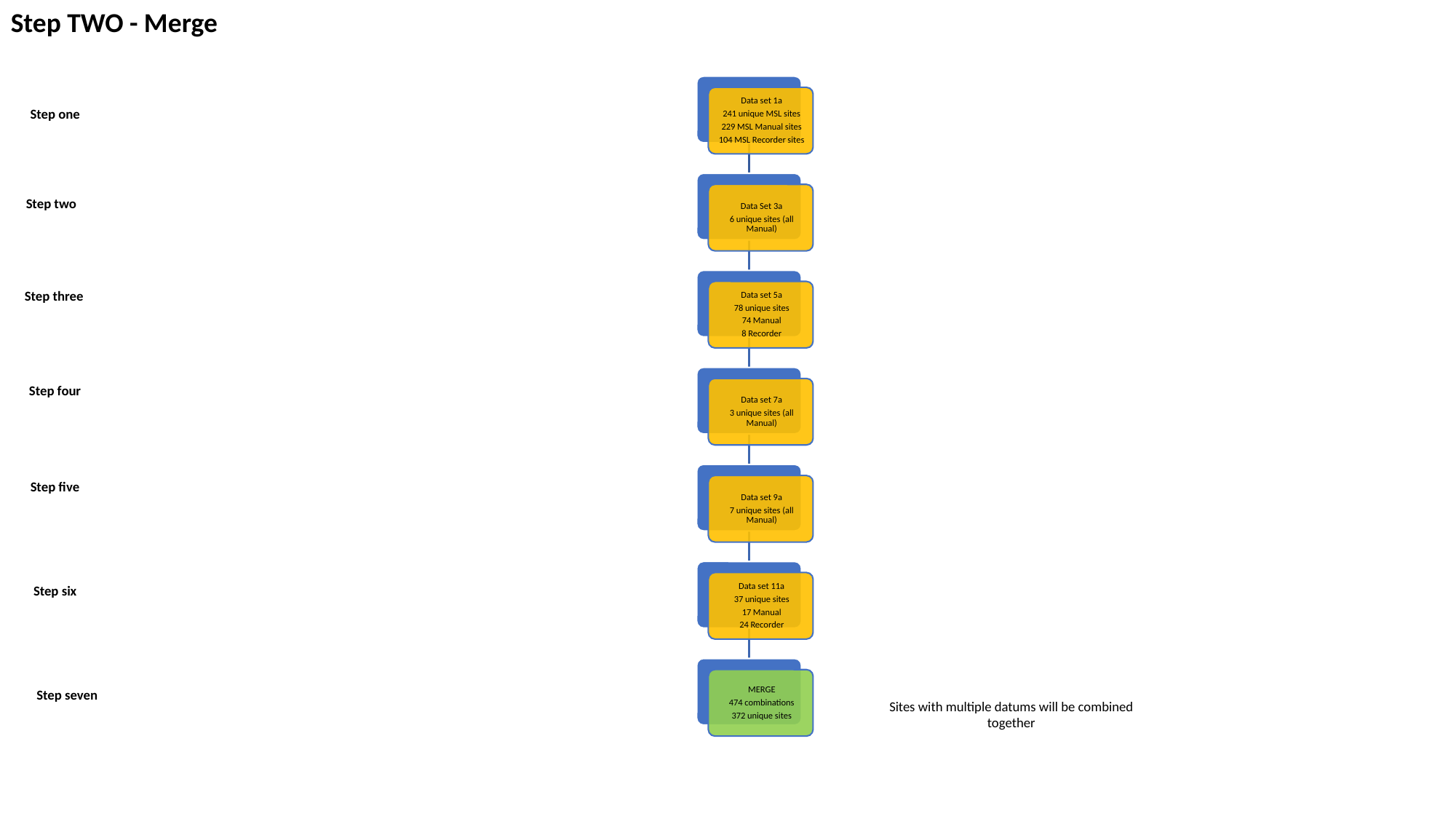

Step TWO - Merge
Data set 1a
241 unique MSL sites
229 MSL Manual sites
104 MSL Recorder sites
Data Set 3a
6 unique sites (all Manual)
Data set 5a
78 unique sites
74 Manual
8 Recorder
Data set 7a
3 unique sites (all Manual)
Data set 9a
7 unique sites (all Manual)
Data set 11a
37 unique sites
17 Manual
24 Recorder
MERGE
474 combinations
372 unique sites
Step one
Step two
Step three
Step four
Step five
Step six
Step seven
Sites with multiple datums will be combined together